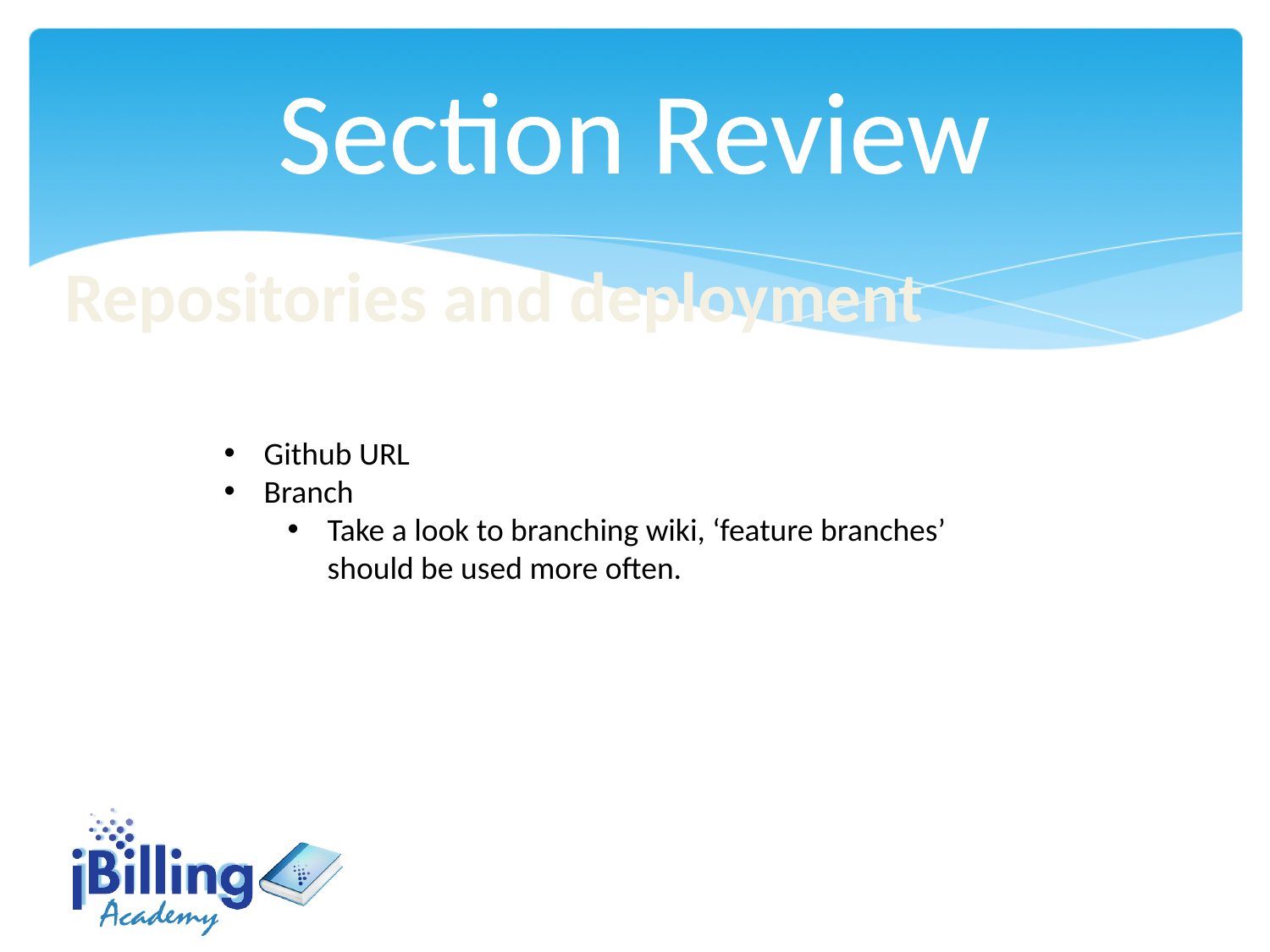

Section Review
 Repositories and deployment
Github URL
Branch
Take a look to branching wiki, ‘feature branches’ should be used more often.